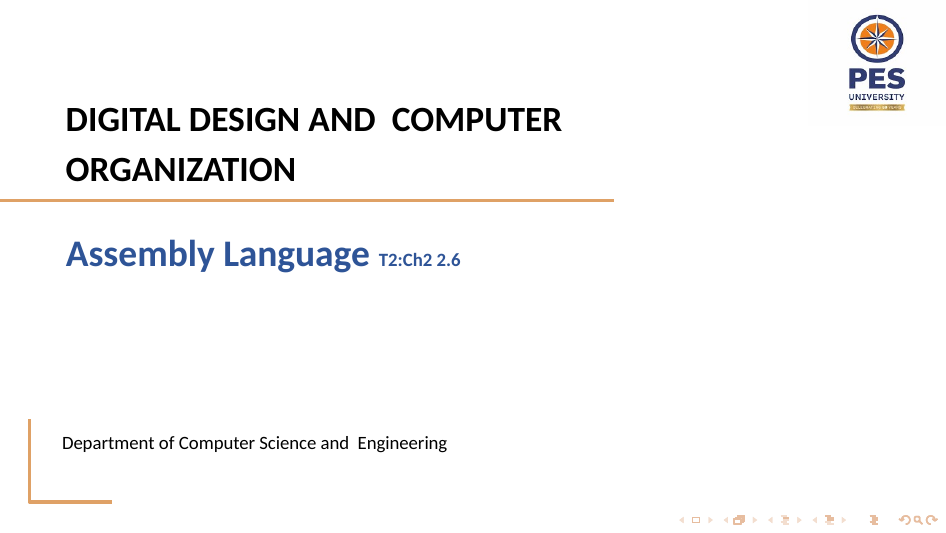

# DIGITAL DESIGN AND  COMPUTER ORGANIZATION

Assembly Language T2:Ch2 2.6

Department of Computer Science and  Engineering